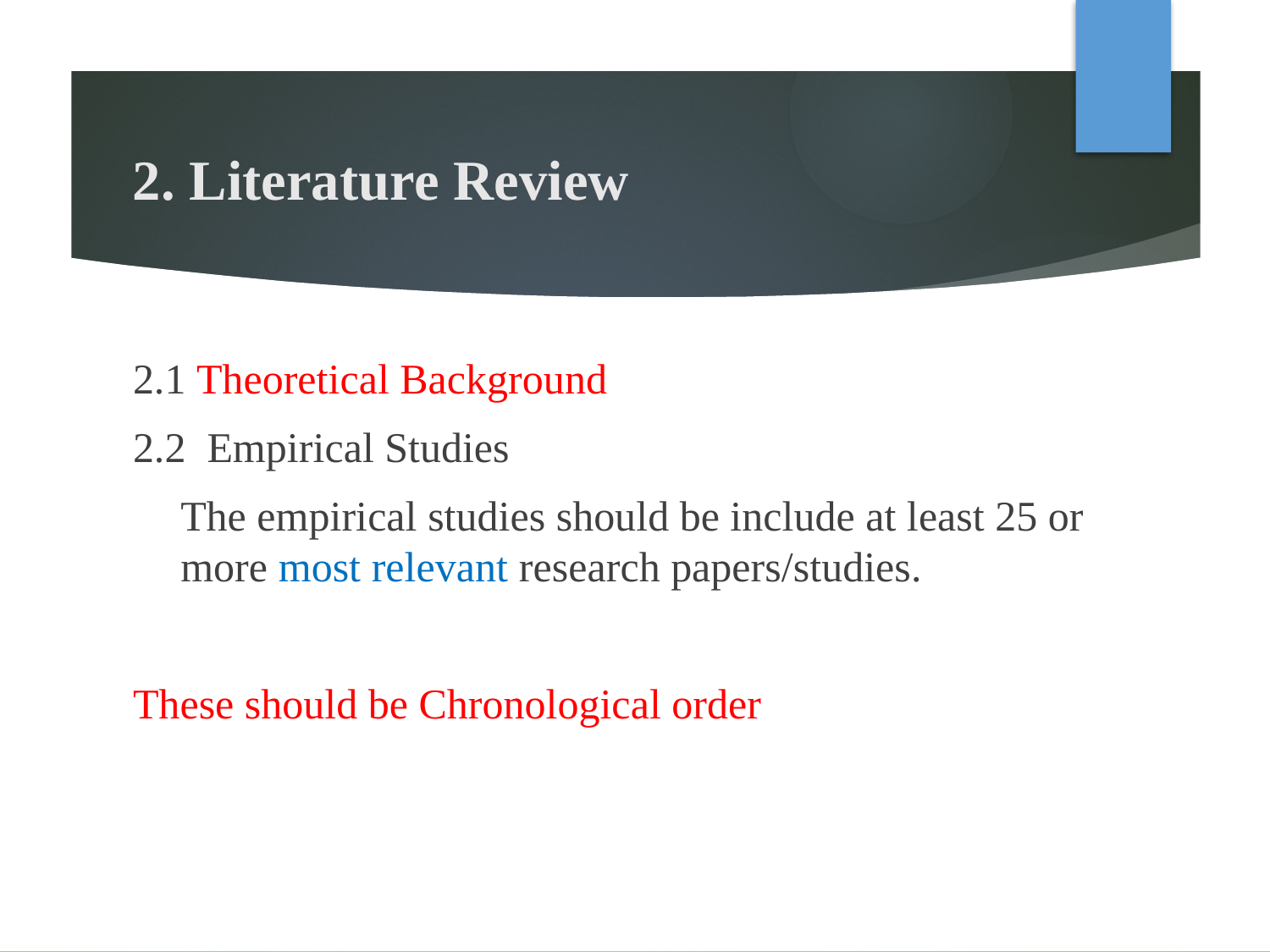

# 2. Literature Review
2.1 Theoretical Background
2.2  Empirical Studies
	The empirical studies should be include at least 25 or more most relevant research papers/studies.

These should be Chronological order